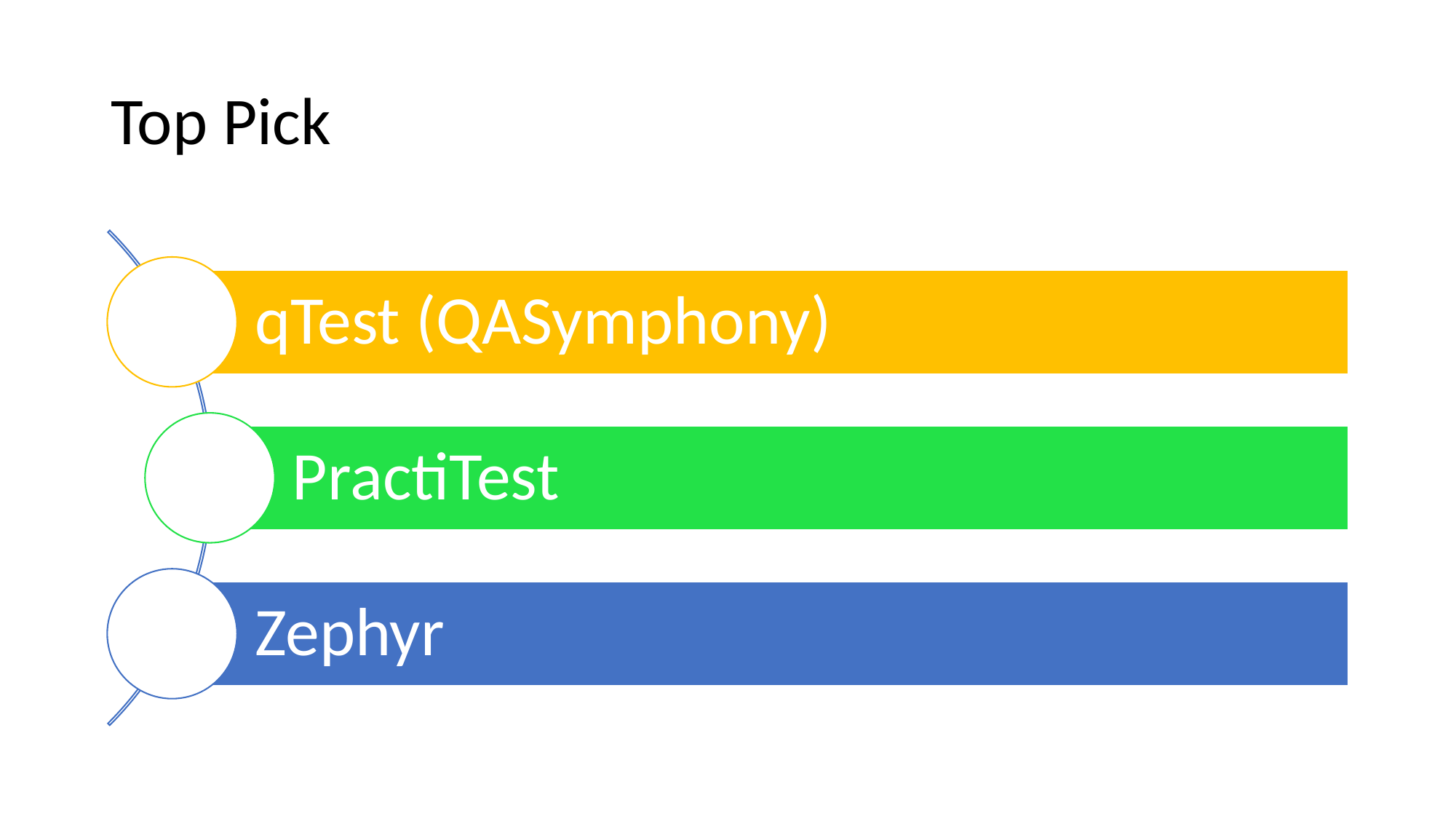

# Top Pick
qTest (QASymphony)
PractiTest
Zephyr